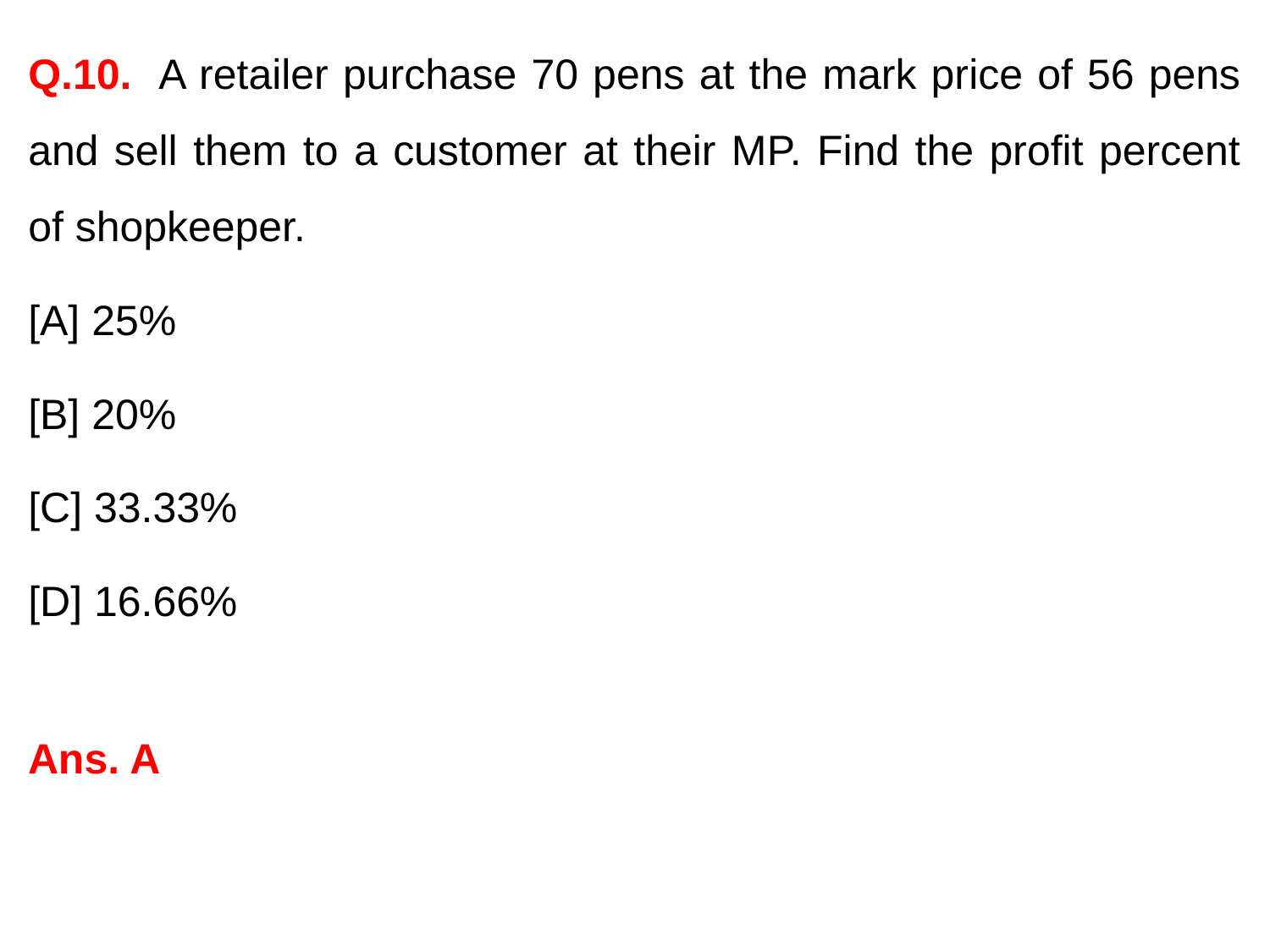

Q.10.  A retailer purchase 70 pens at the mark price of 56 pens and sell them to a customer at their MP. Find the profit percent of shopkeeper.
[A] 25%
[B] 20%
[C] 33.33%
[D] 16.66%

Ans. A